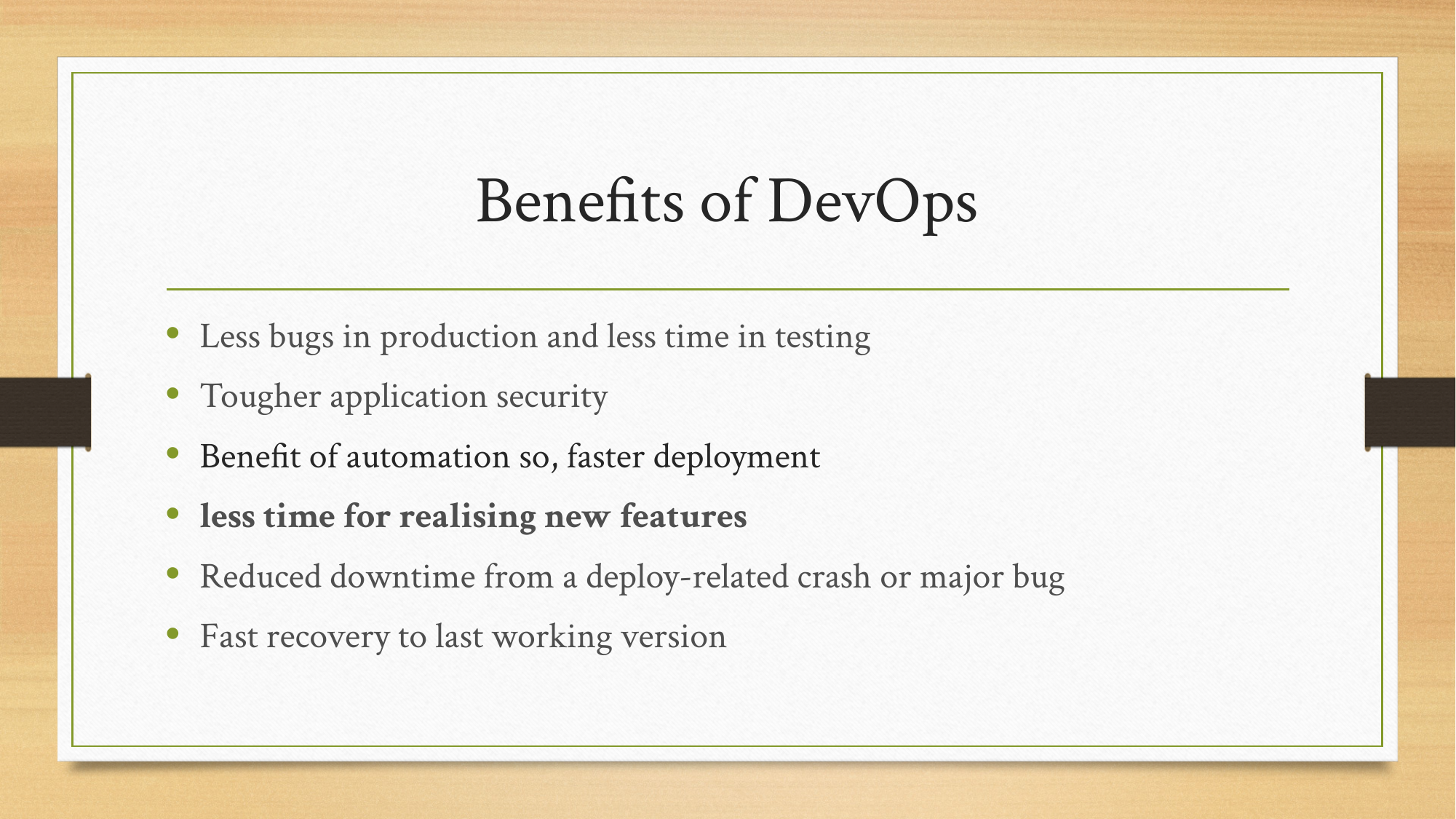

# Benefits of DevOps
Less bugs in production and less time in testing
Tougher application security
Benefit of automation so, faster deployment
less time for realising new features
Reduced downtime from a deploy-related crash or major bug
Fast recovery to last working version